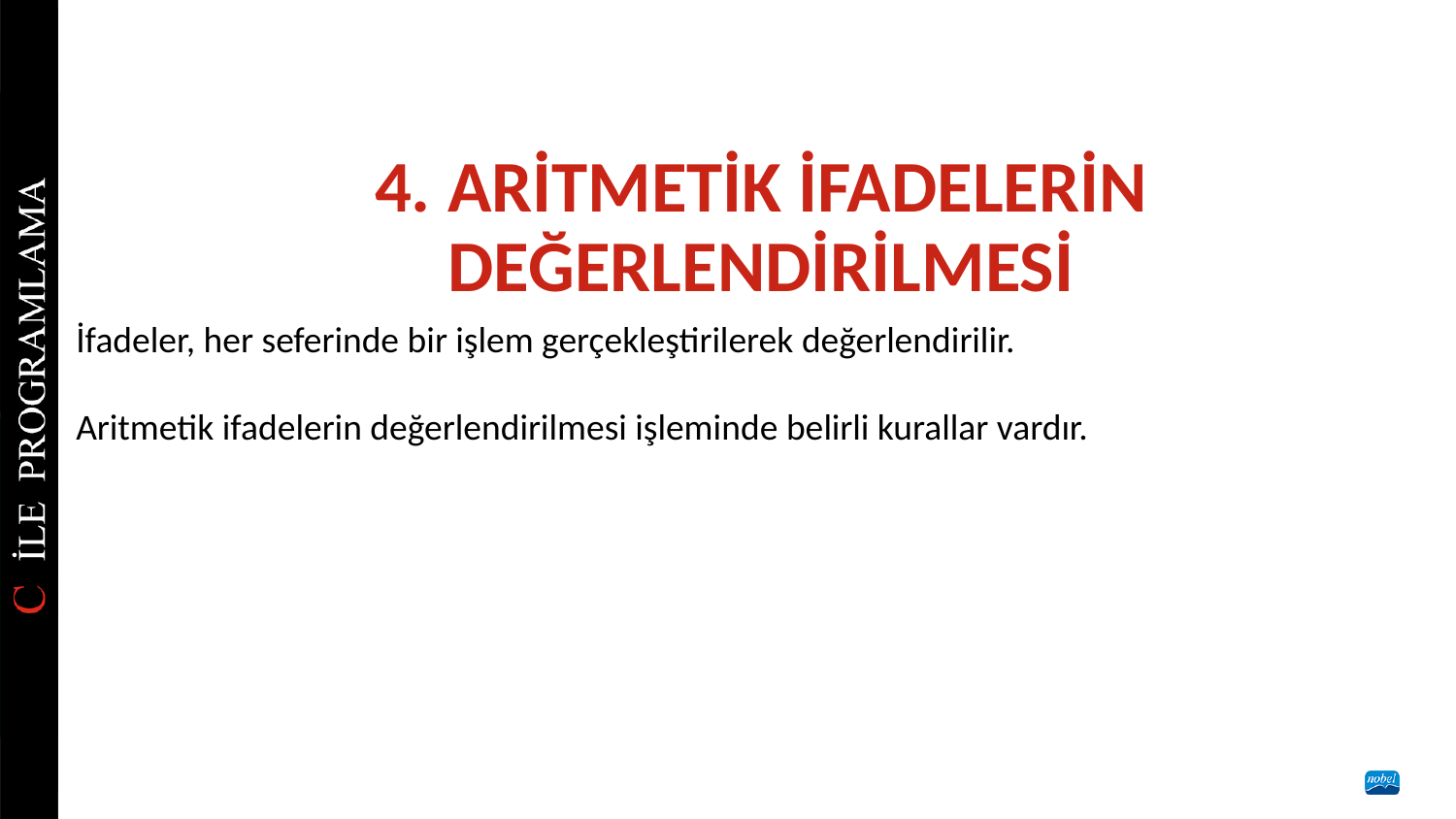

# 4. ARİTMETİK İFADELERİN DEĞERLENDİRİLMESİ
İfadeler, her seferinde bir işlem gerçekleştirilerek değerlendirilir.

Aritmetik ifadelerin değerlendirilmesi işleminde belirli kurallar vardır.